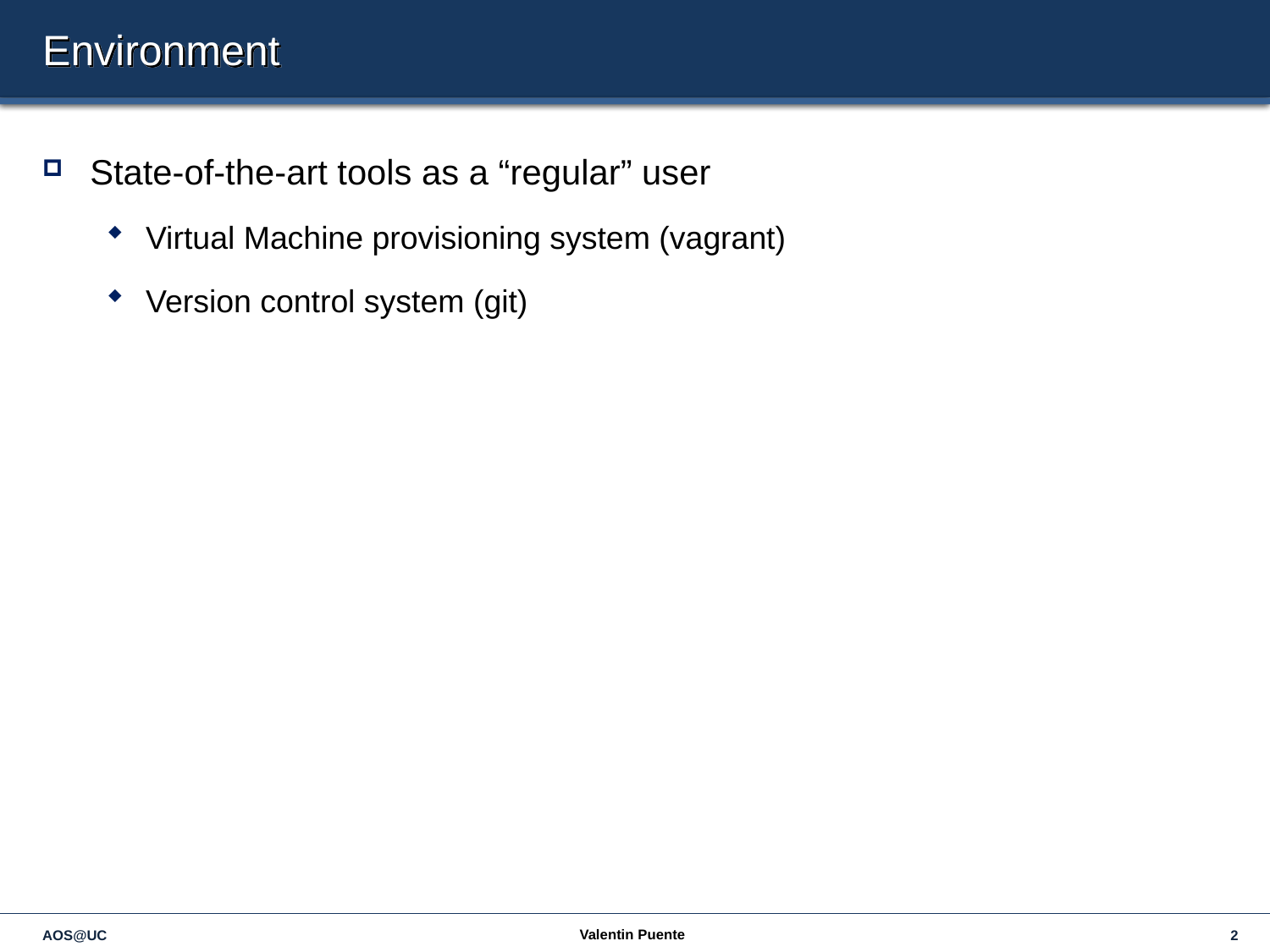

# Environment
State-of-the-art tools as a “regular” user
Virtual Machine provisioning system (vagrant)
Version control system (git)
AOS@UC
Valentin Puente
2